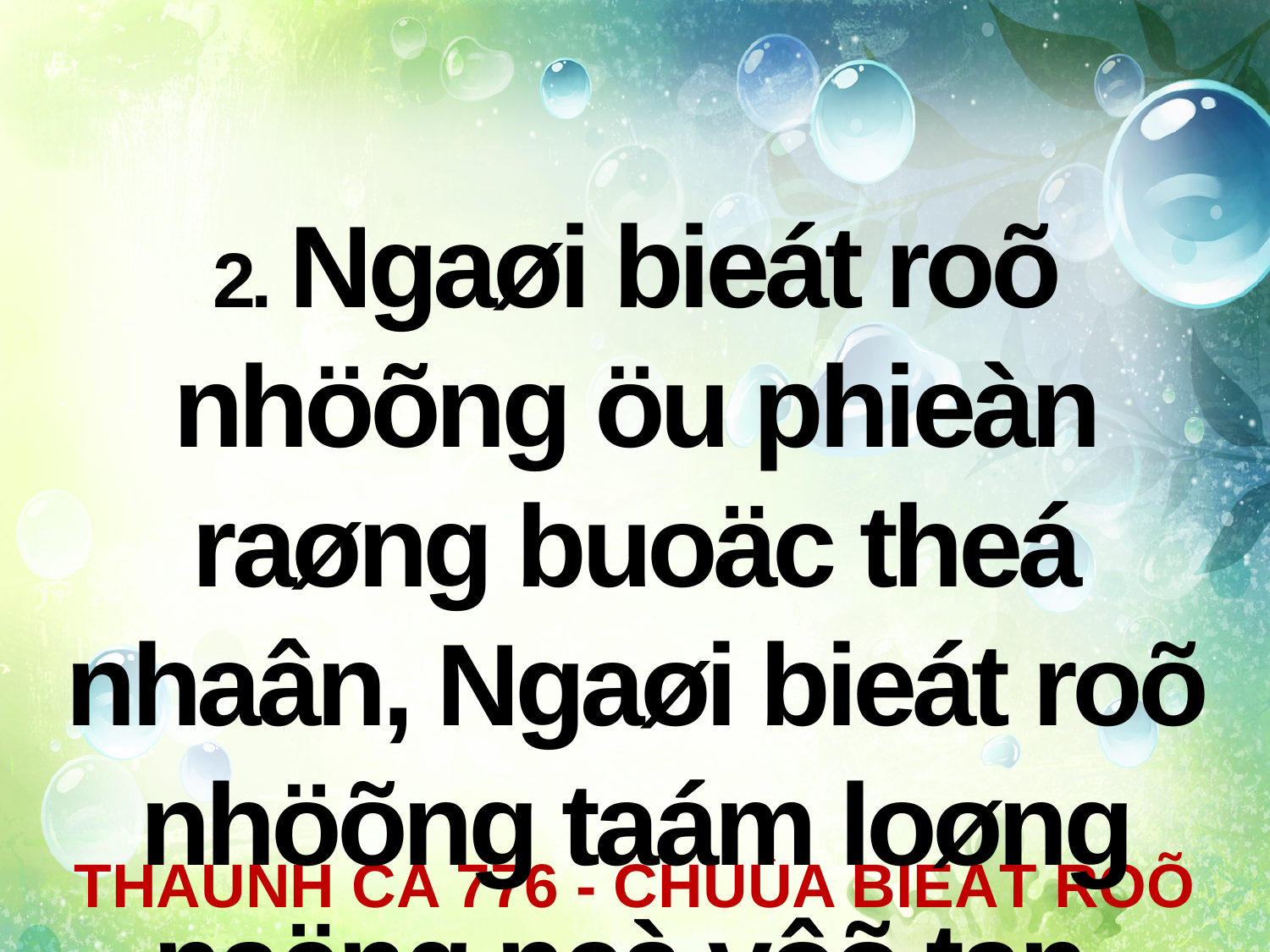

2. Ngaøi bieát roõ nhöõng öu phieàn raøng buoäc theá nhaân, Ngaøi bieát roõ nhöõng taám loøng naëng neà vôõ tan.
THAÙNH CA 776 - CHUÙA BIEÁT ROÕ